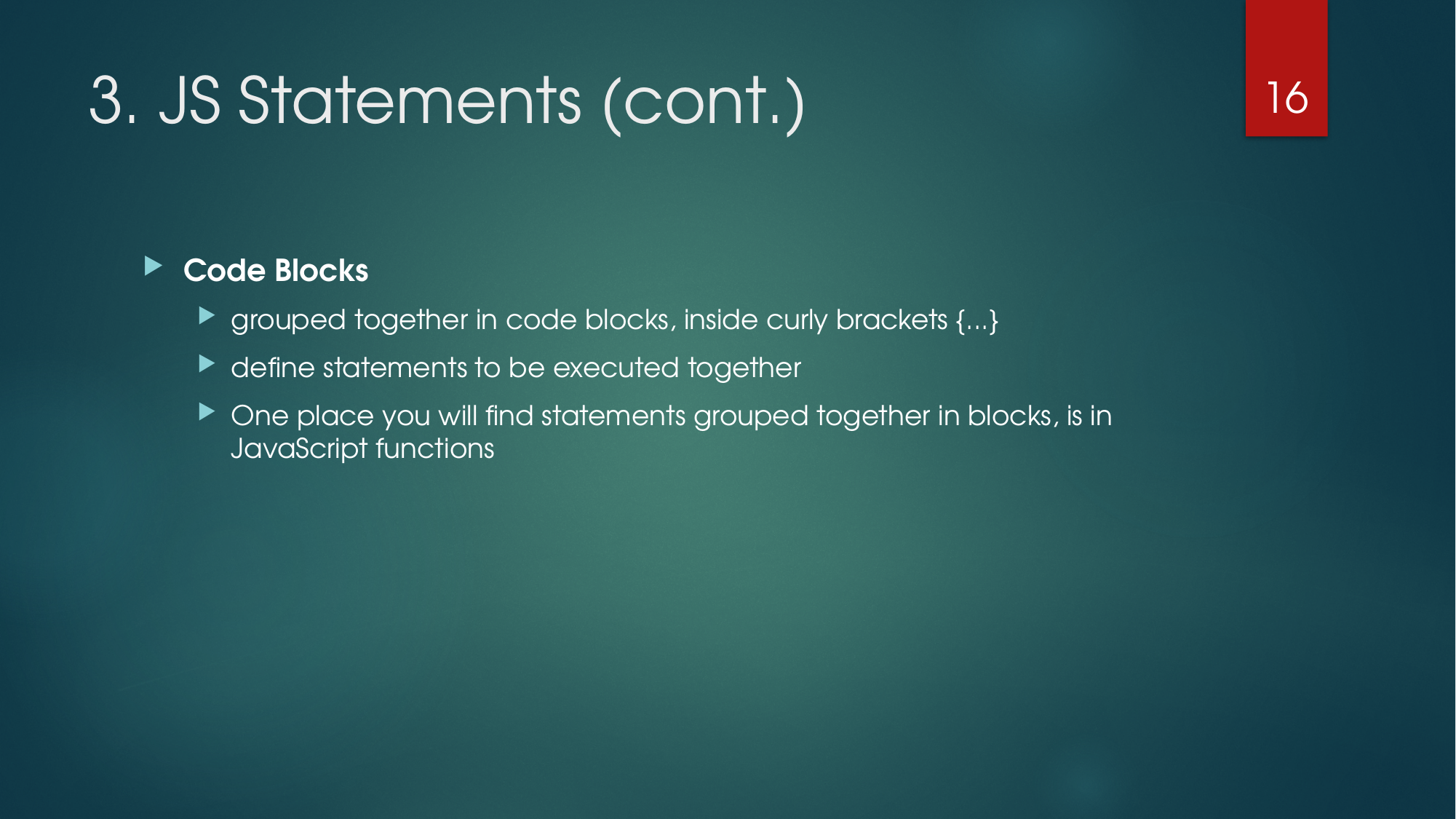

16
# 3. JS Statements (cont.)
Code Blocks
grouped together in code blocks, inside curly brackets {...}
define statements to be executed together
One place you will find statements grouped together in blocks, is in JavaScript functions